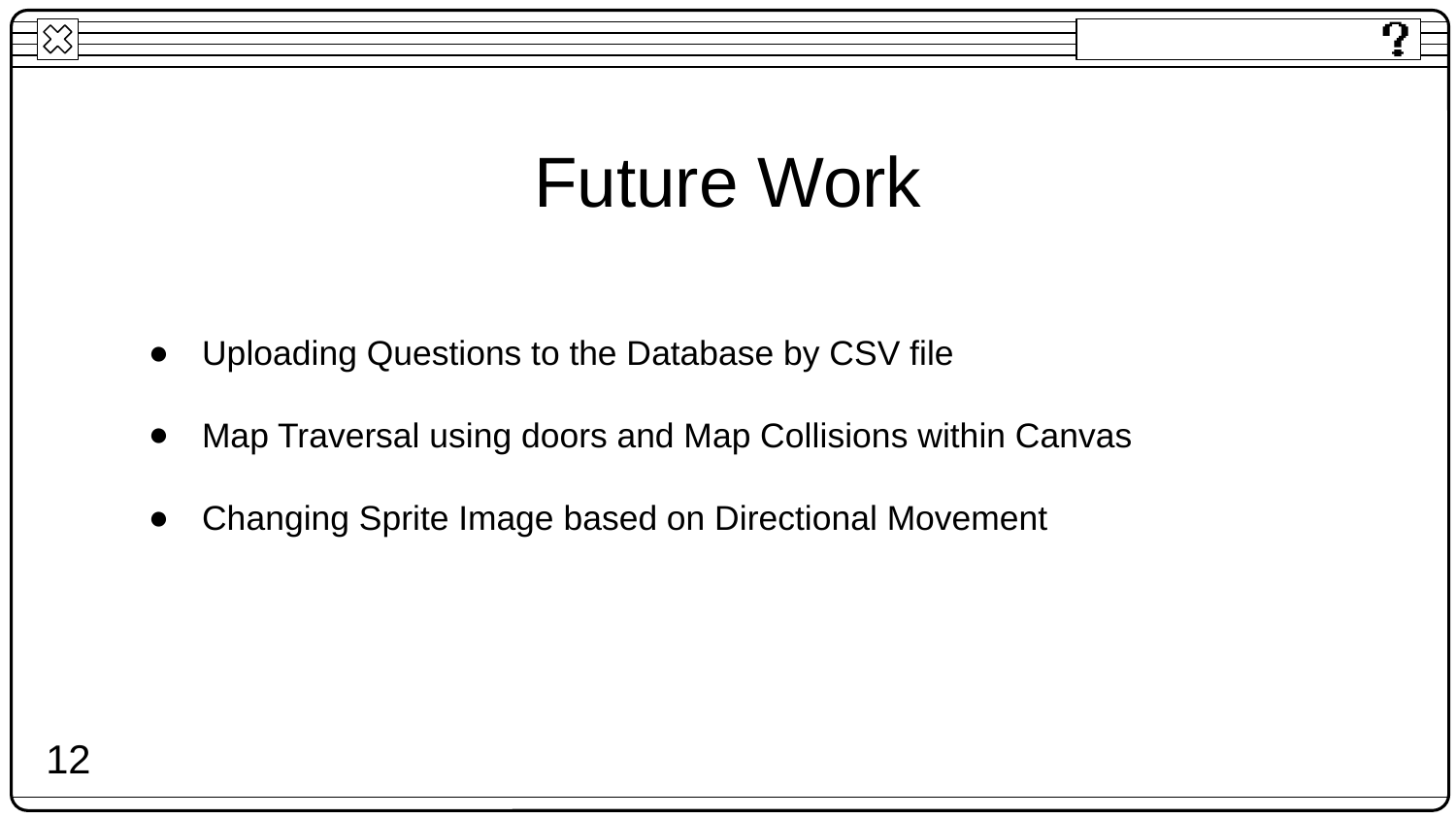

# Future Work
Uploading Questions to the Database by CSV file
Map Traversal using doors and Map Collisions within Canvas
Changing Sprite Image based on Directional Movement
12